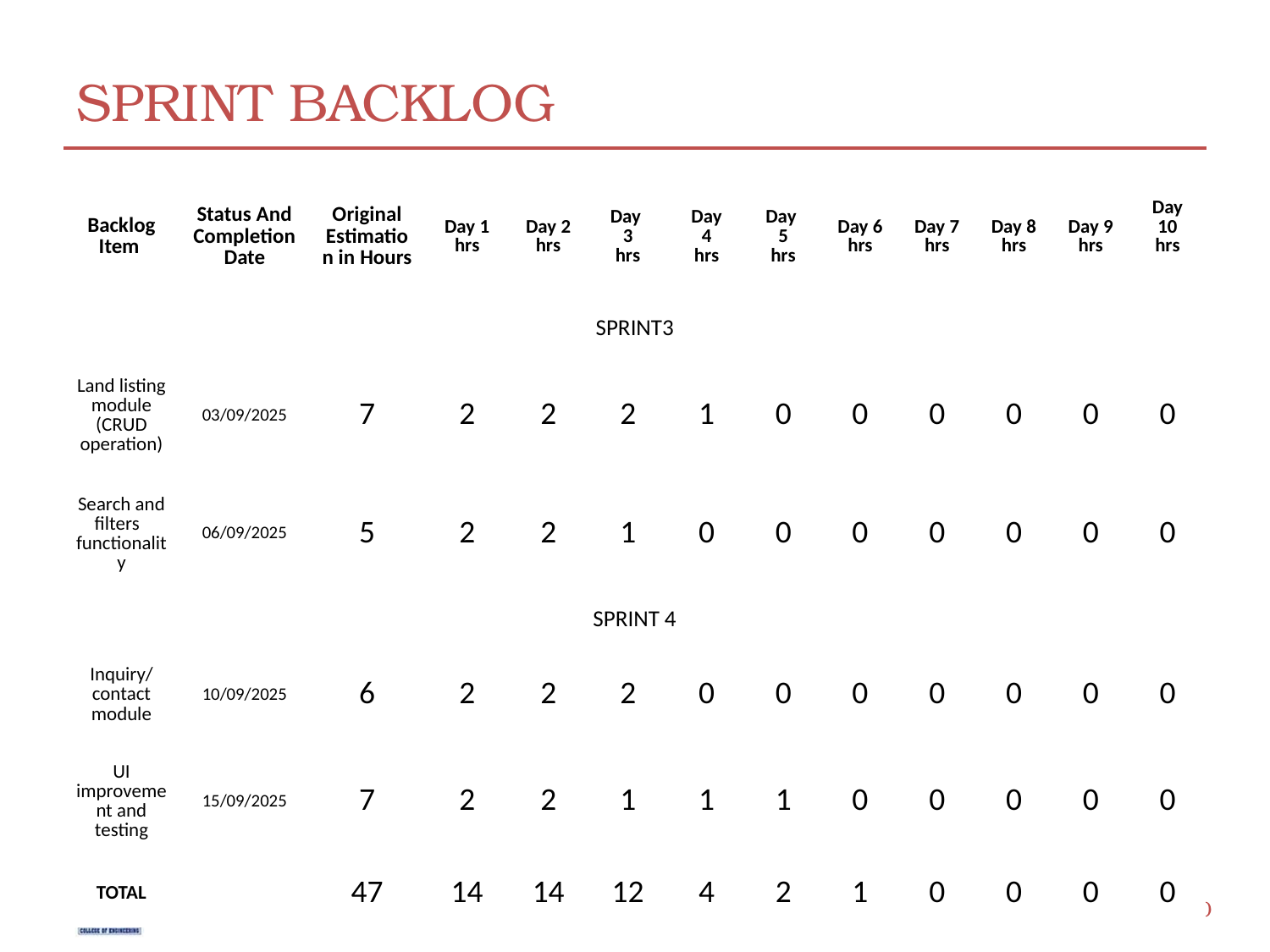

# SPRINT BACKLOG

| Backlog Item | Status And Completion Date | Original Estimation in Hours | Day 1 hrs | Day 2 hrs | Day 3 hrs | Day 4 hrs | Day 5 hrs | Day 6 hrs | Day 7 hrs | Day 8 hrs | Day 9 hrs | Day 10 hrs |
| --- | --- | --- | --- | --- | --- | --- | --- | --- | --- | --- | --- | --- |
| SPRINT3 |  |  |  |  |  |  |  |  |  |  |  |  |
| Land listing module (CRUD operation) | 03/09/2025 | 7 | 2 | 2 | 2 | 1 | 0 | 0 | 0 | 0 | 0 | 0 |
| Search and filters functionality | 06/09/2025 | 5 | 2 | 2 | 1 | 0 | 0 | 0 | 0 | 0 | 0 | 0 |
| SPRINT 4 |  |  |  |  |  |  |  |  |  |  |  |  |
| Inquiry/contact module | 10/09/2025 | 6 | 2 | 2 | 2 | 0 | 0 | 0 | 0 | 0 | 0 | 0 |
| UI improvement and testing | 15/09/2025 | 7 | 2 | 2 | 1 | 1 | 1 | 0 | 0 | 0 | 0 | 0 |
| TOTAL |  | 47 | 14 | 14 | 12 | 4 | 2 | 1 | 0 | 0 | 0 | 0 |
The table given above is for reference only. Update/create a table with your data.
Department of Computer Applications
14